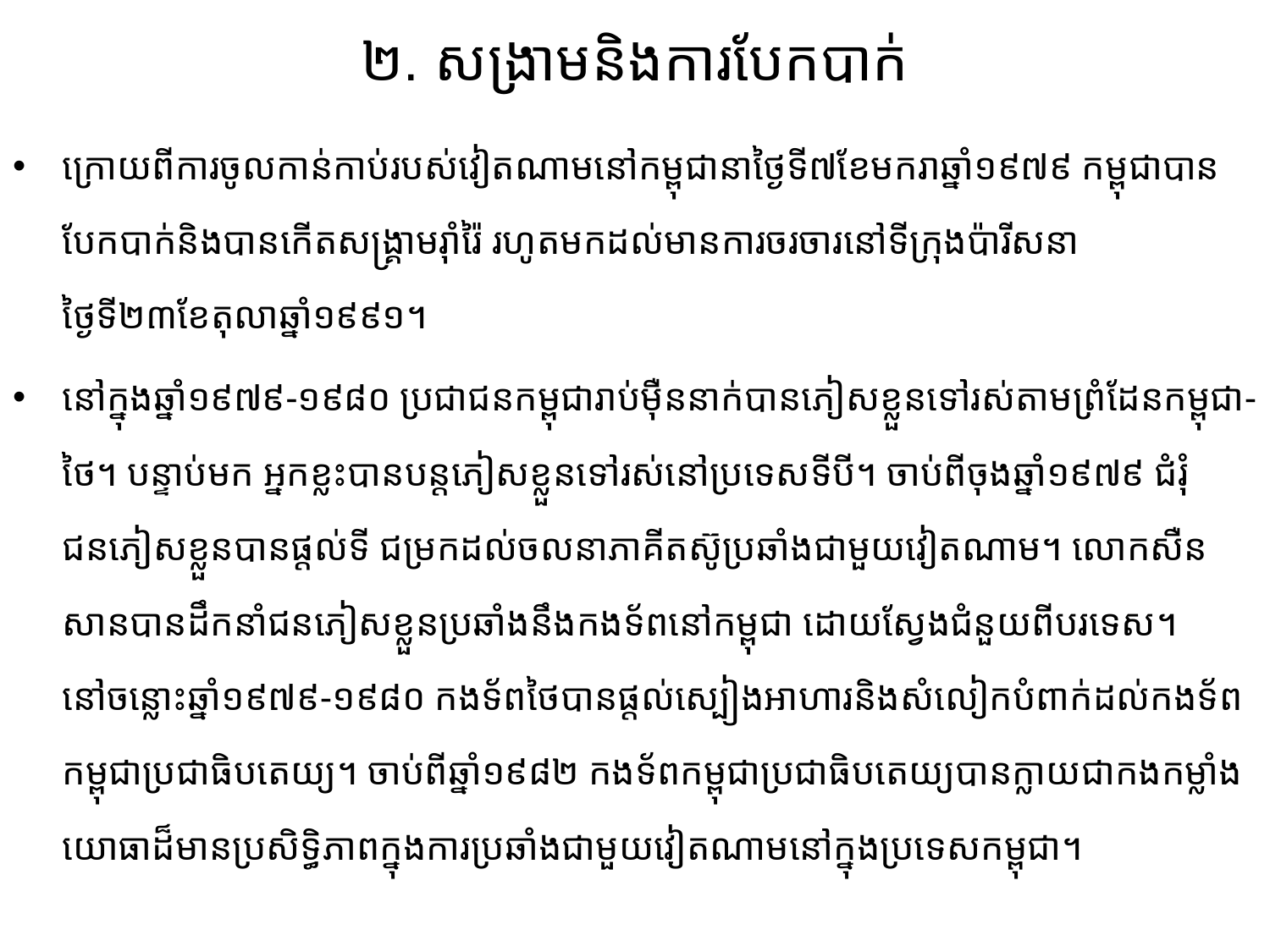

# ២. សង្រាមនិងការបែកបាក់
ក្រោយពីការចូលកាន់កាប់របស់វៀតណាមនៅកម្ពុជានាថ្ងៃទី៧ខែមករាឆ្នាំ១៩៧៩ កម្ពុជាបានបែកបាក់​និងបានកើតសង្រ្គាមរ៉ាំរ៉ៃ រហូតមកដល់មានការចរចារនៅទីក្រុងប៉ារីសនាថ្ងៃទី២៣ខែតុលាឆ្នាំ១៩៩១។
នៅក្នុងឆ្នាំ១៩៧៩-១៩៨០ ប្រជាជនកម្ពុជារាប់ម៉ឺននាក់បានភៀសខ្លួនទៅរស់តាមព្រំដែនកម្ពុជា-ថៃ។ បន្ទាប់មក អ្នកខ្លះបានបន្តភៀសខ្លួនទៅរស់នៅប្រទេសទីបី។ ចាប់ពីចុងឆ្នាំ១៩៧៩ ជំរុំជនភៀសខ្លួនបានផ្តល់ទី ជម្រកដល់ចលនាភាគីតស៊ូប្រឆាំងជាមួយវៀតណាម។ លោកសឺន សានបានដឹកនាំជនភៀសខ្លួនប្រឆាំងនឹងកង​ទ័ពនៅកម្ពុជា ដោយស្វែងជំនួយពីបរទេស។ នៅចន្លោះឆ្នាំ១៩៧៩-១៩៨០ កងទ័ពថៃបានផ្តល់ស្បៀងអាហារ​និងសំលៀកបំពាក់ដល់កងទ័ពកម្ពុជាប្រជាធិបតេយ្យ។ ចាប់ពីឆ្នាំ១៩៨២ កងទ័ពកម្ពុជាប្រជាធិបតេយ្យបានក្លាយ​ជាកងកម្លាំងយោធាដ៏មានប្រសិទ្ធិភាពក្នុងការប្រឆាំងជាមួយវៀតណាមនៅក្នុងប្រទេសកម្ពុជា។